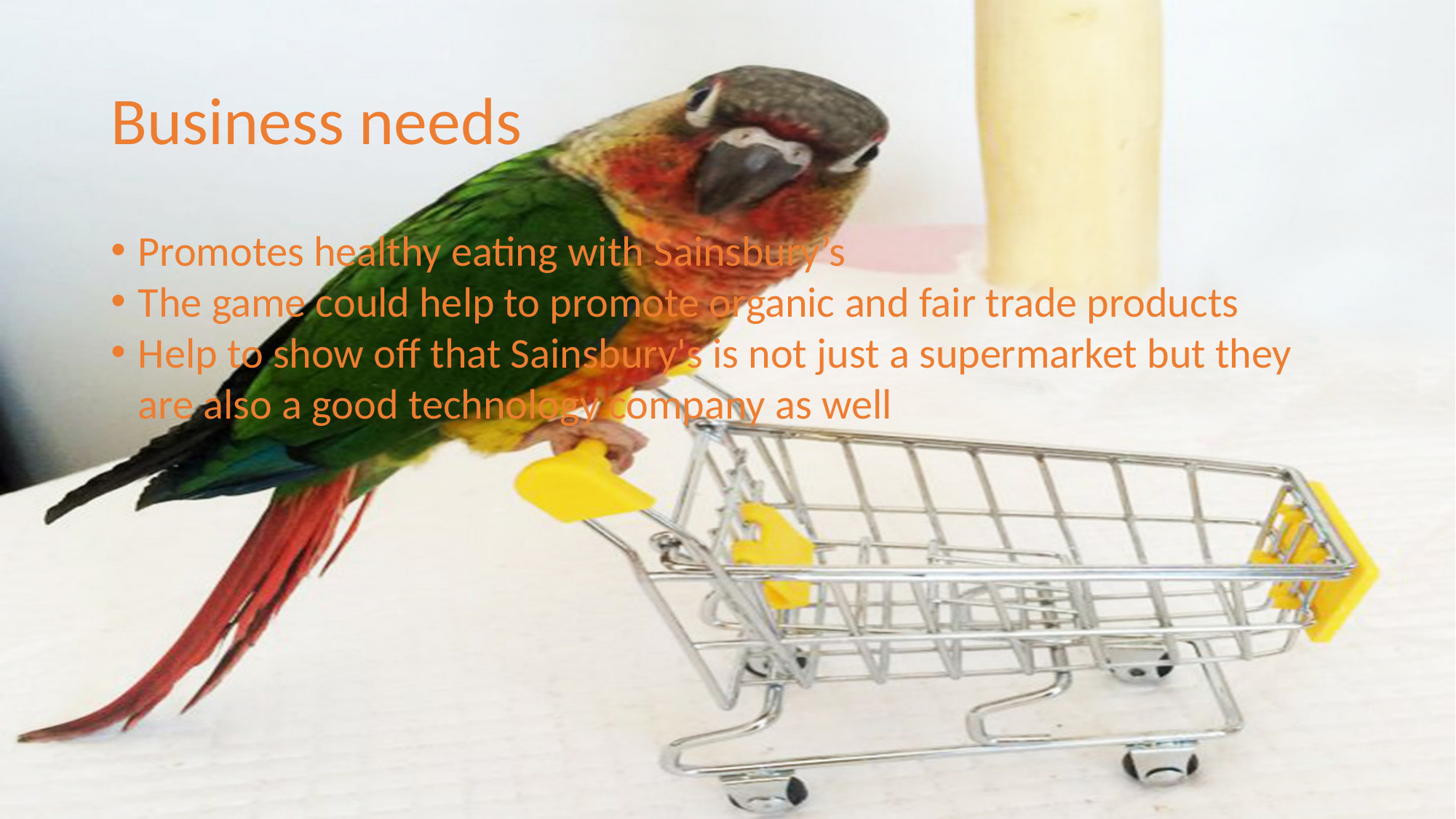

# Business needs
Promotes healthy eating with Sainsbury’s
The game could help to promote organic and fair trade products
Help to show off that Sainsbury's is not just a supermarket but they are also a good technology company as well